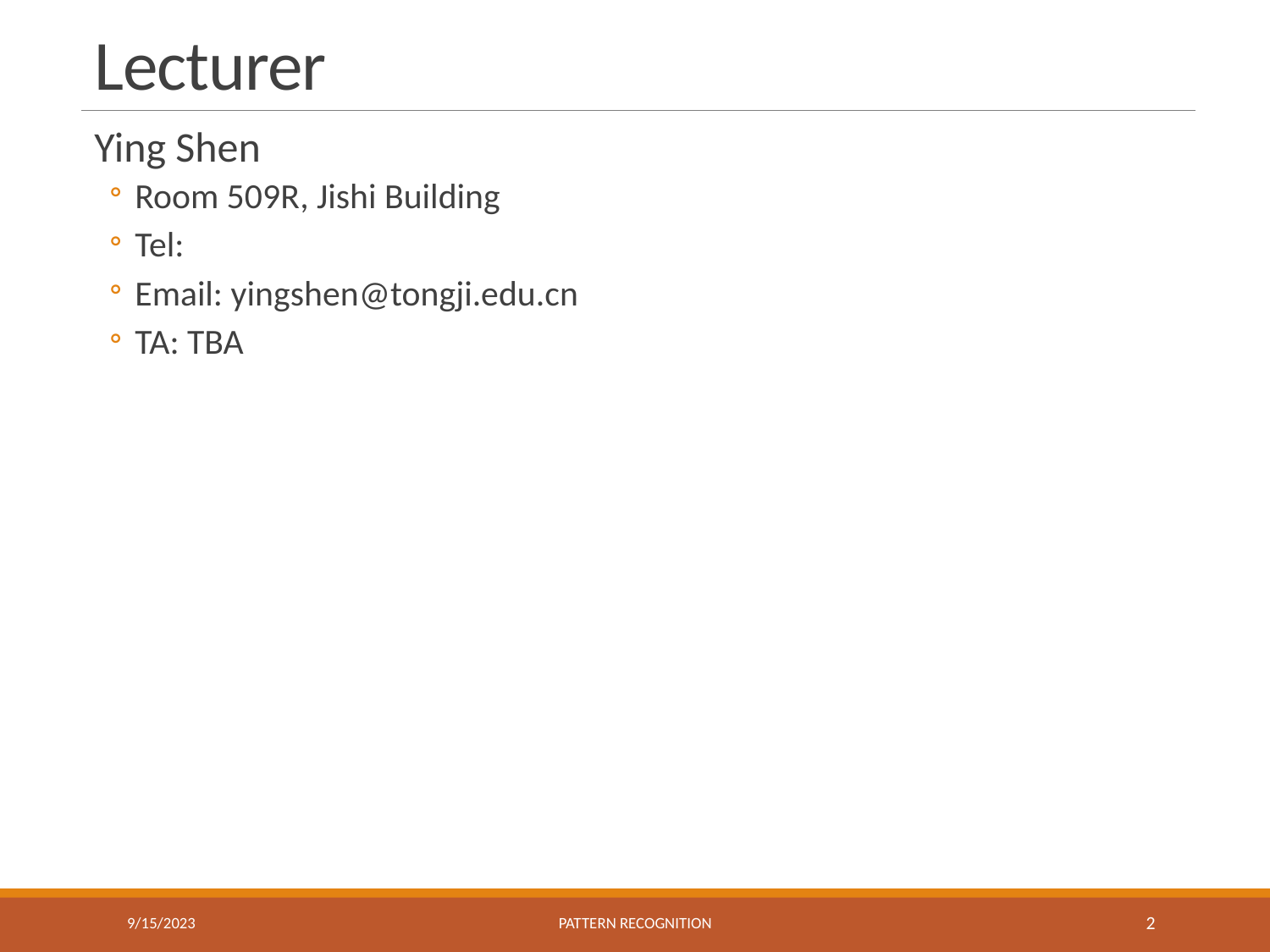

# Lecturer
Ying Shen
Room 509R, Jishi Building
Tel:
Email: yingshen@tongji.edu.cn
TA: TBA

9/15/2023
Pattern recognition
2